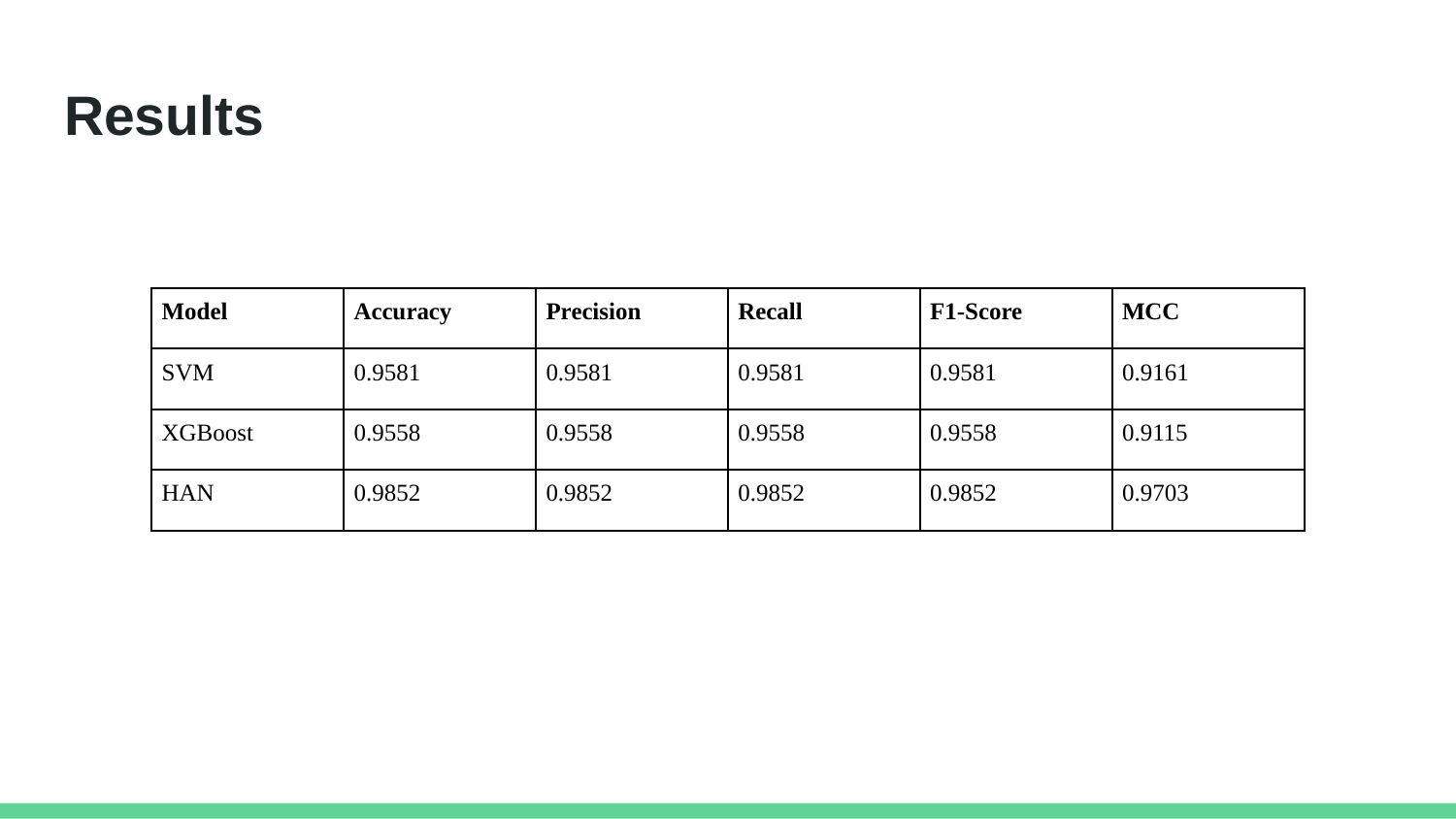

# Results
| Model | Accuracy | Precision | Recall | F1-Score | MCC |
| --- | --- | --- | --- | --- | --- |
| SVM | 0.9581 | 0.9581 | 0.9581 | 0.9581 | 0.9161 |
| XGBoost | 0.9558 | 0.9558 | 0.9558 | 0.9558 | 0.9115 |
| HAN | 0.9852 | 0.9852 | 0.9852 | 0.9852 | 0.9703 |